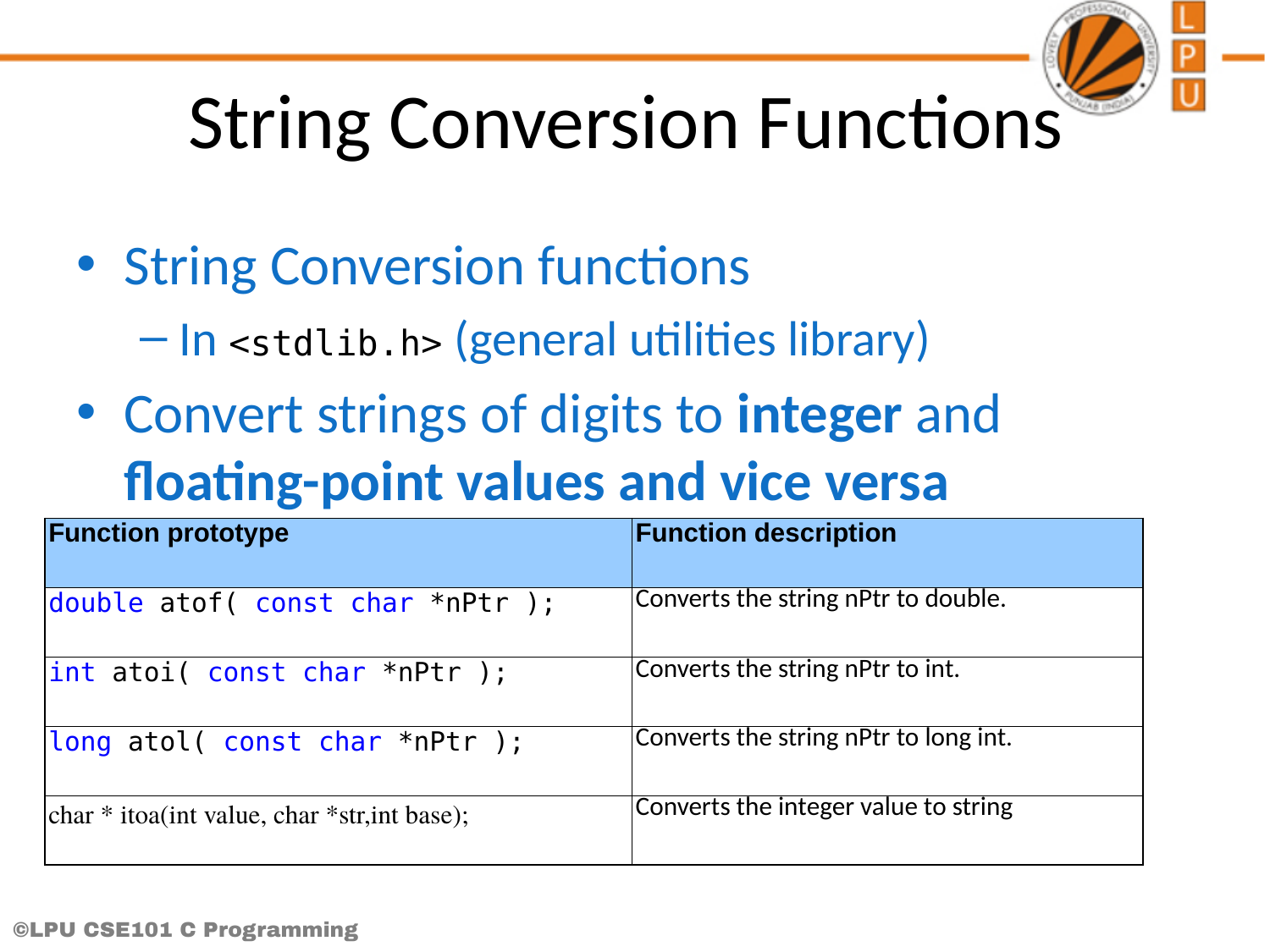

# String Conversion Functions
String Conversion functions
In <stdlib.h> (general utilities library)
Convert strings of digits to integer and floating-point values and vice versa

| Function prototype | Function description |
| --- | --- |
| double atof( const char \*nPtr ); | Converts the string nPtr to double. |
| int atoi( const char \*nPtr ); | Converts the string nPtr to int. |
| long atol( const char \*nPtr ); | Converts the string nPtr to long int. |
| char \* itoa(int value, char \*str,int base); | Converts the integer value to string |